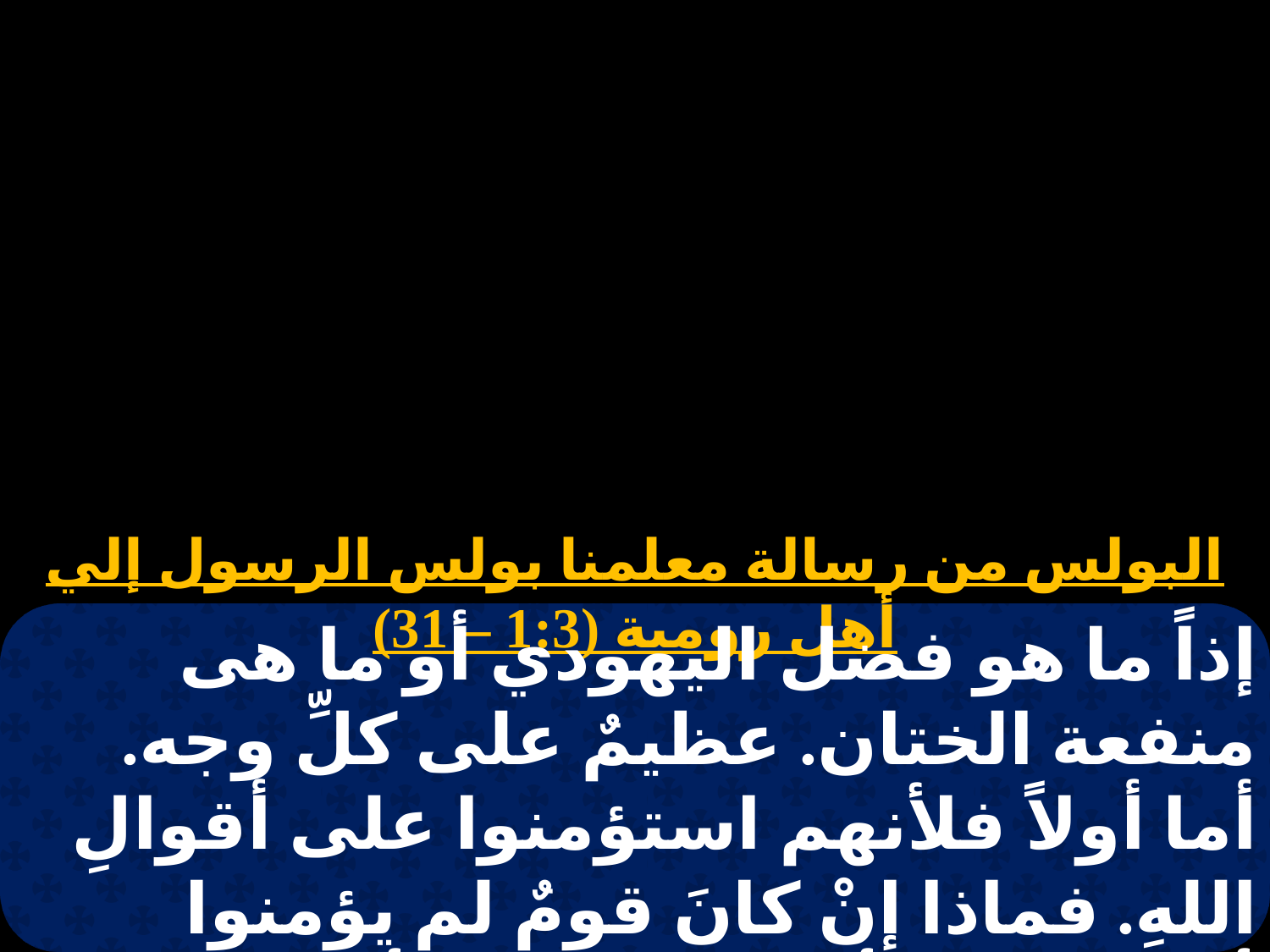

# 29 برمهات
البولس من رسالة معلمنا بولس الرسول إلي أهل رومية (1:3 – 31)
إذاً ما هو فضل اليهودي أو ما هى منفعة الختان. عظيمٌ على كلِّ وجه. أما أولاً فلأنهم استؤمنوا على أقوالِ اللهِ. فماذا إنْ كانَ قومٌ لم يؤمنوا أفلعل عدم أمانتهم يُبطل أمانة الله. حاشا. بل ليكن الله صادقاً وكل إنسان كاذباً.